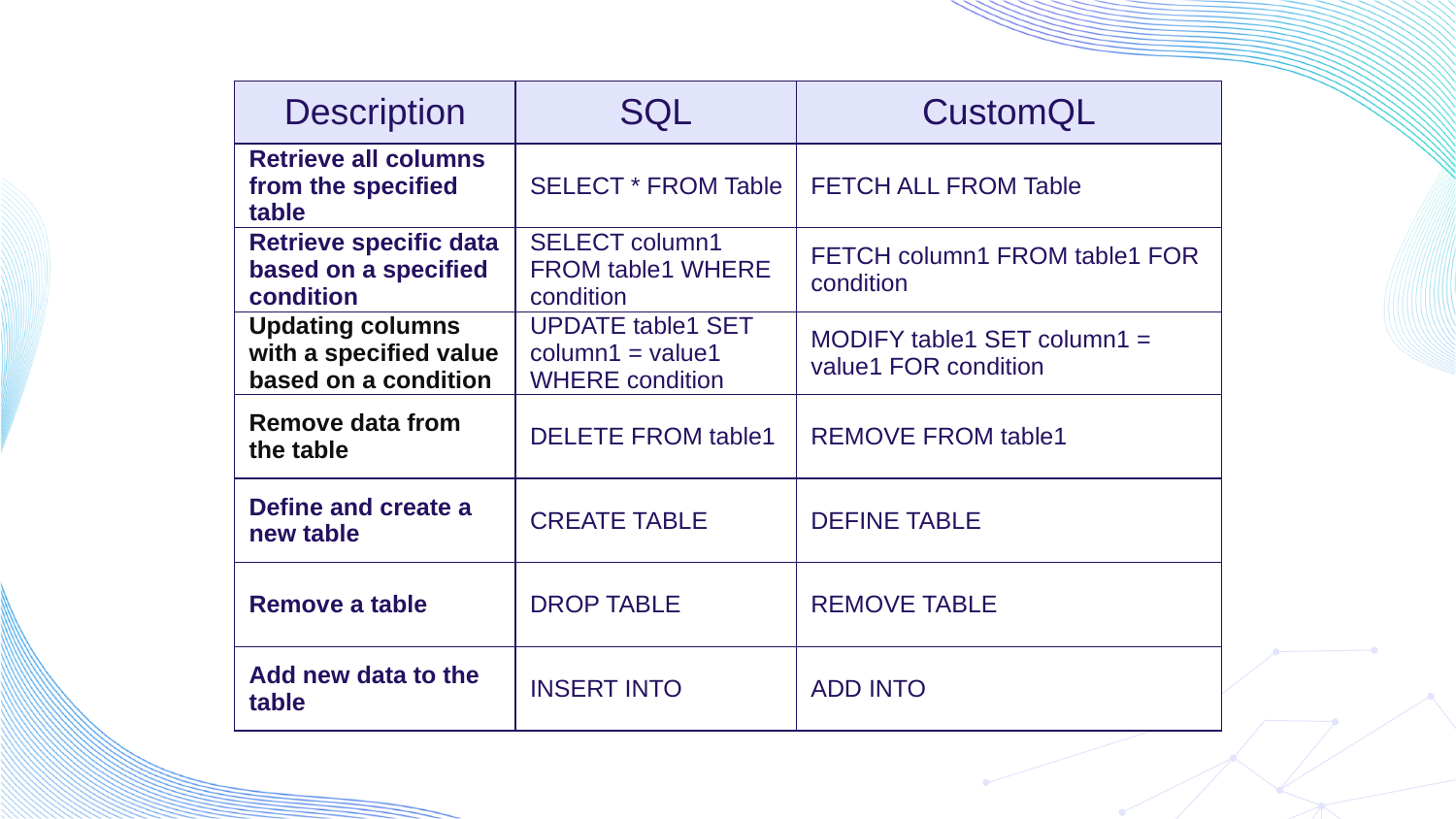

| Description | SQL | CustomQL |
| --- | --- | --- |
| Retrieve all columns from the specified table | SELECT \* FROM Table | FETCH ALL FROM Table |
| Retrieve specific data based on a specified condition | SELECT column1 FROM table1 WHERE condition | FETCH column1 FROM table1 FOR condition |
| Updating columns with a specified value based on a condition | UPDATE table1 SET column1 = value1 WHERE condition | MODIFY table1 SET column1 = value1 FOR condition |
| Remove data from the table | DELETE FROM table1 | REMOVE FROM table1 |
| Define and create a new table | CREATE TABLE | DEFINE TABLE |
| Remove a table | DROP TABLE | REMOVE TABLE |
| Add new data to the table | INSERT INTO | ADD INTO |